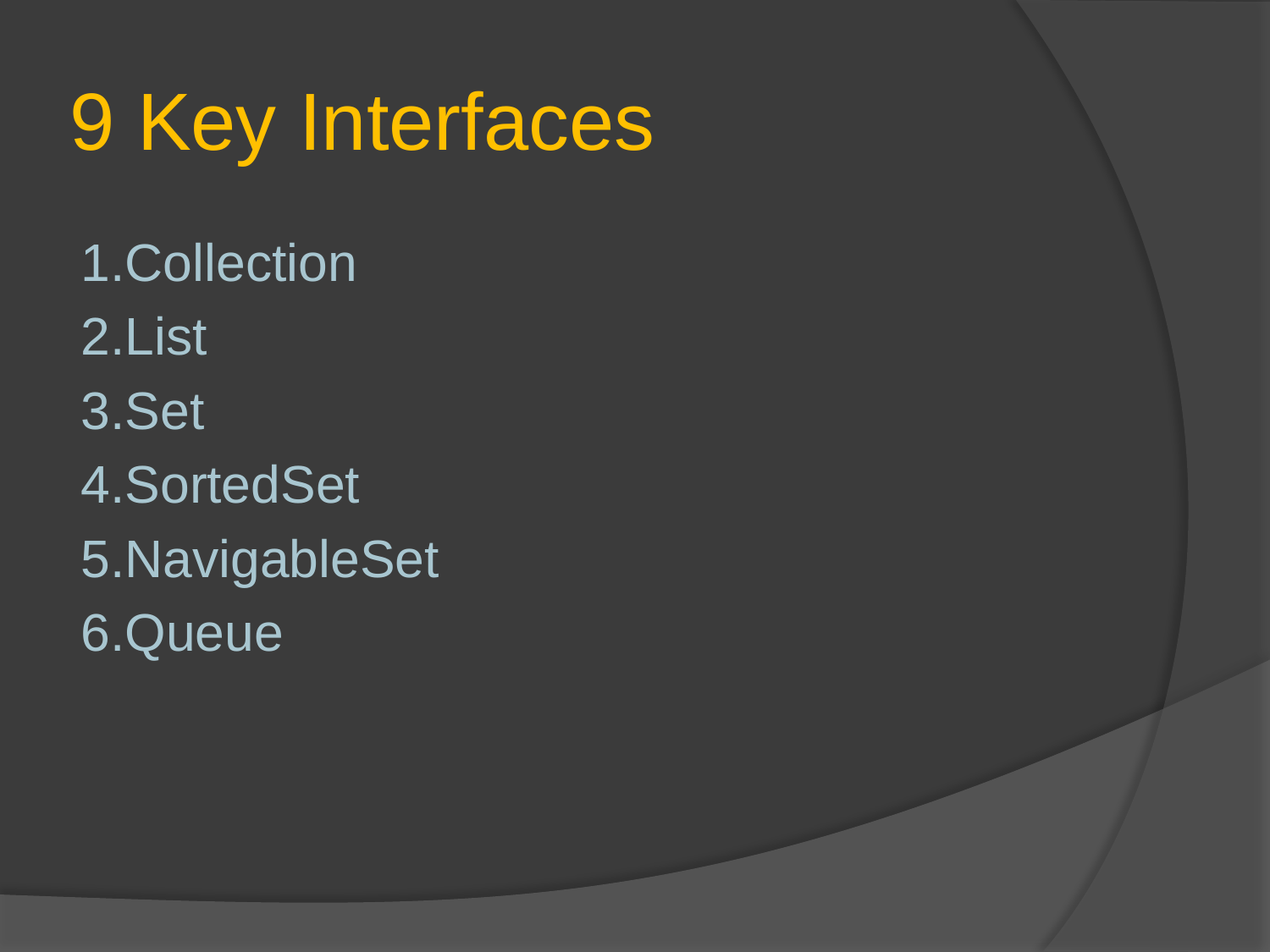

# 9 Key Interfaces
1.Collection
2.List
3.Set
4.SortedSet
5.NavigableSet
6.Queue